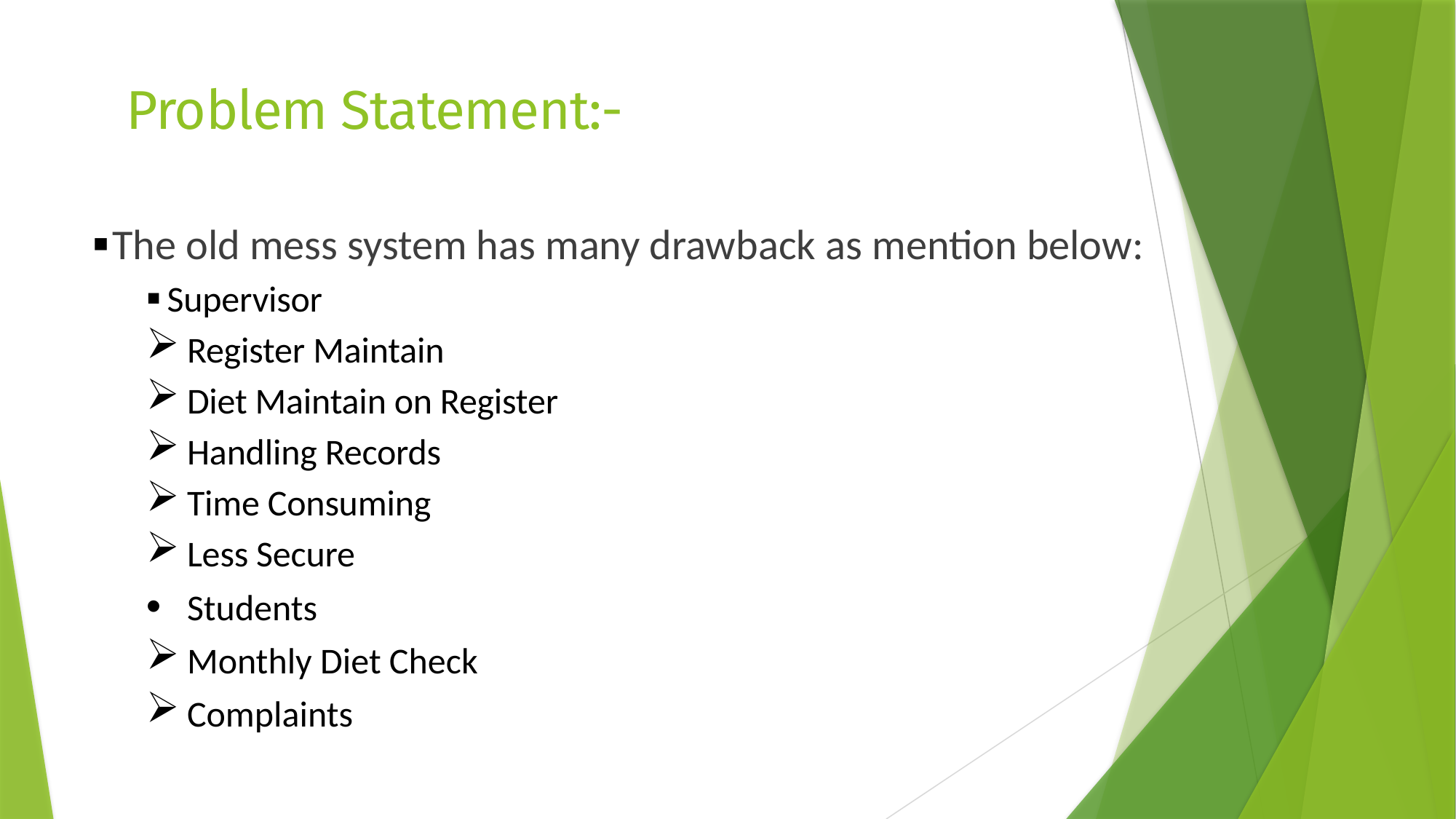

# Problem Statement:-
The old mess system has many drawback as mention below:
Supervisor
Register Maintain
Diet Maintain on Register
Handling Records
Time Consuming
Less Secure
Students
Monthly Diet Check
Complaints